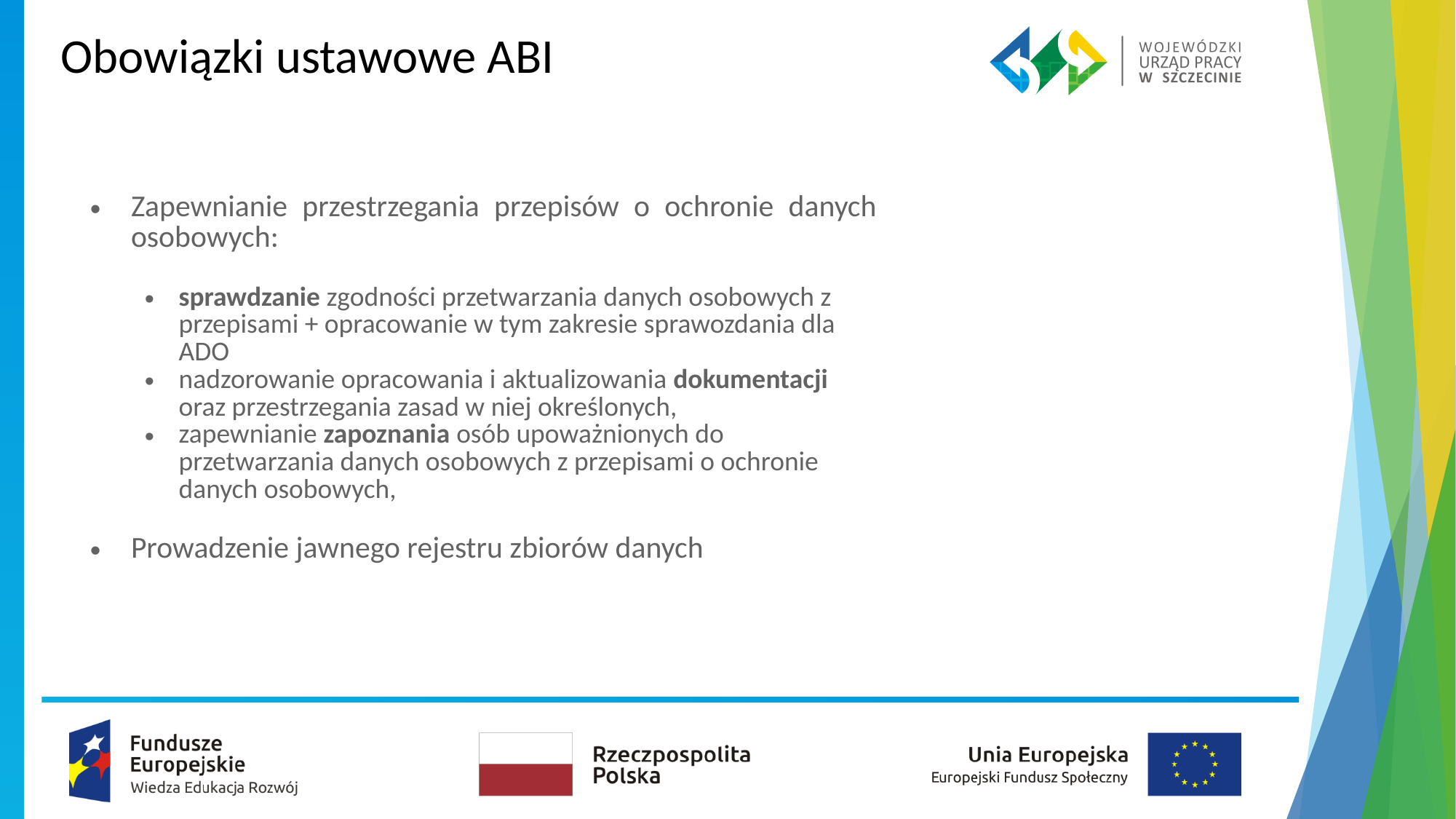

Obowiązki ustawowe ABI
Zapewnianie przestrzegania przepisów o ochronie danych osobowych:

sprawdzanie zgodności przetwarzania danych osobowych z przepisami + opracowanie w tym zakresie sprawozdania dla ADO
nadzorowanie opracowania i aktualizowania dokumentacji oraz przestrzegania zasad w niej określonych,
zapewnianie zapoznania osób upoważnionych do przetwarzania danych osobowych z przepisami o ochronie danych osobowych,

Prowadzenie jawnego rejestru zbiorów danych